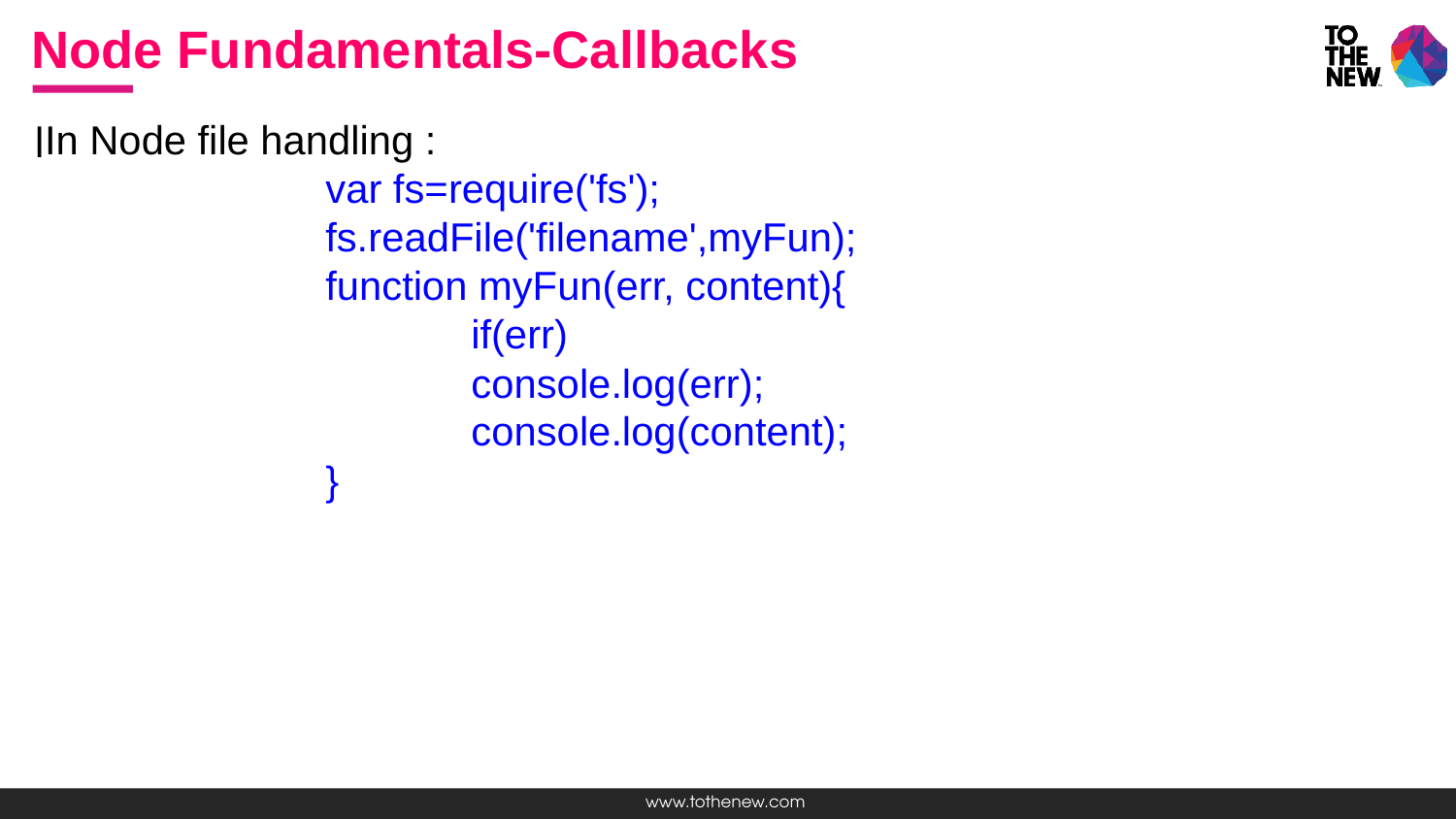

Node Fundamentals-Callbacks
In Node file handling :
		var fs=require('fs');
		fs.readFile('filename',myFun);
		function myFun(err, content){
			if(err)
			console.log(err);
			console.log(content);
		}